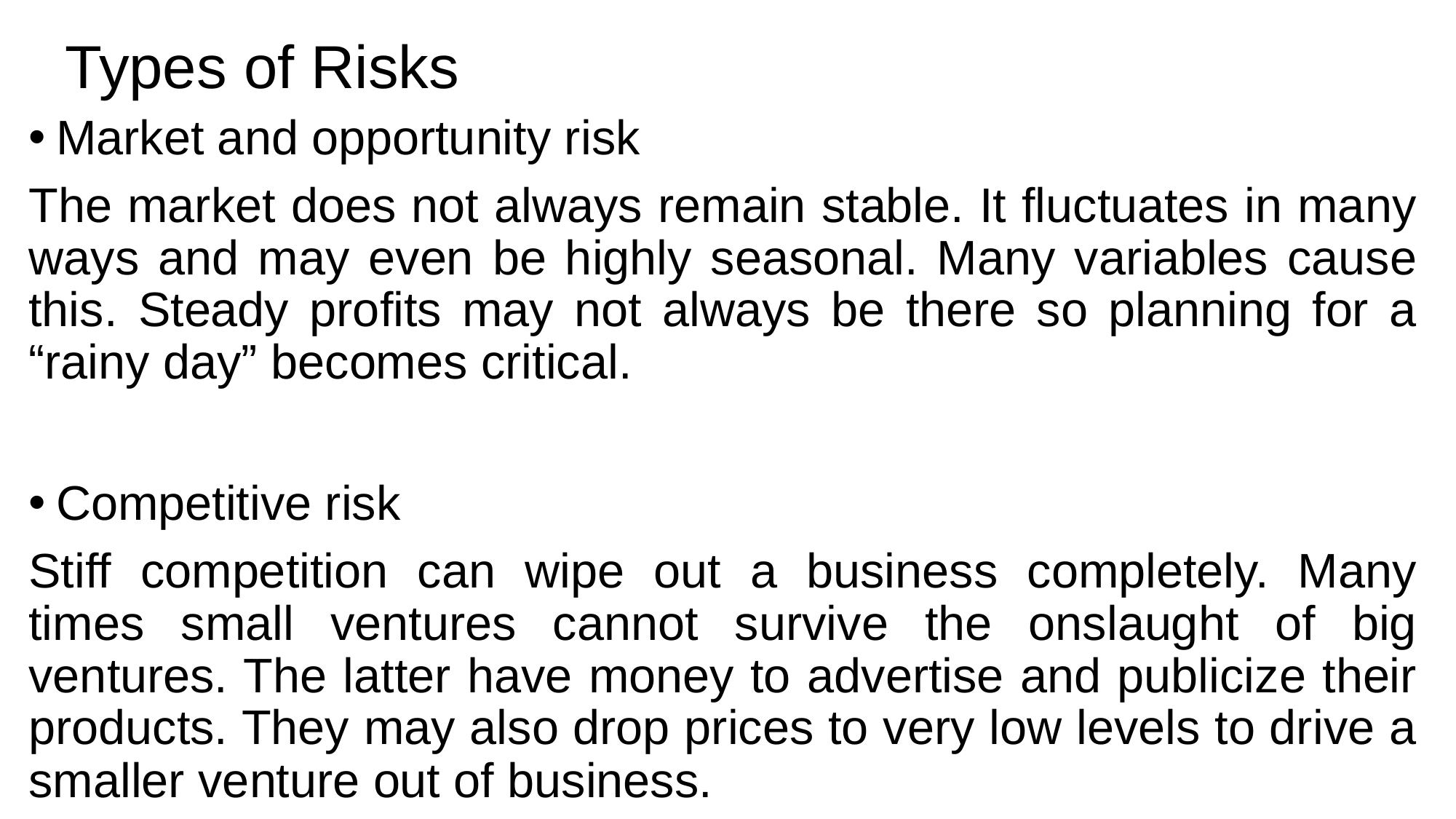

# Types of Risks
Market and opportunity risk
The market does not always remain stable. It fluctuates in many ways and may even be highly seasonal. Many variables cause this. Steady profits may not always be there so planning for a “rainy day” becomes critical.

Competitive risk
Stiff competition can wipe out a business completely. Many times small ventures cannot survive the onslaught of big ventures. The latter have money to advertise and publicize their products. They may also drop prices to very low levels to drive a smaller venture out of business.